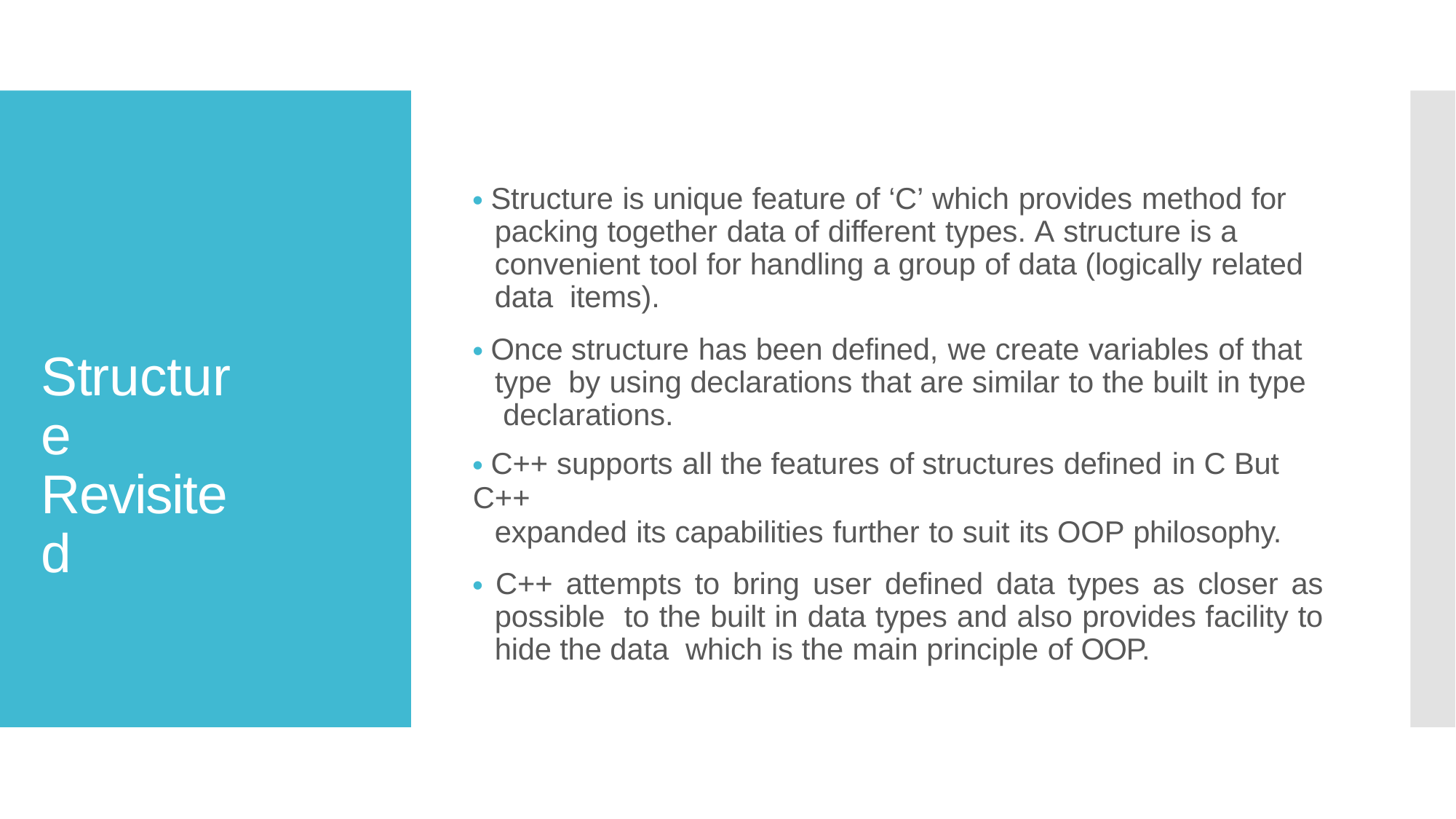

🞄 Structure is unique feature of ‘C’ which provides method for  packing together data of different types. A structure is a  convenient tool for handling a group of data (logically related data  items).
# 🞄 Once structure has been defined, we create variables of that type  by using declarations that are similar to the built in type  declarations.
Structure  Revisited
🞄 C++ supports all the features of structures defined in C But C++
expanded its capabilities further to suit its OOP philosophy.
🞄 C++ attempts to bring user defined data types as closer as possible  to the built in data types and also provides facility to hide the data  which is the main principle of OOP.